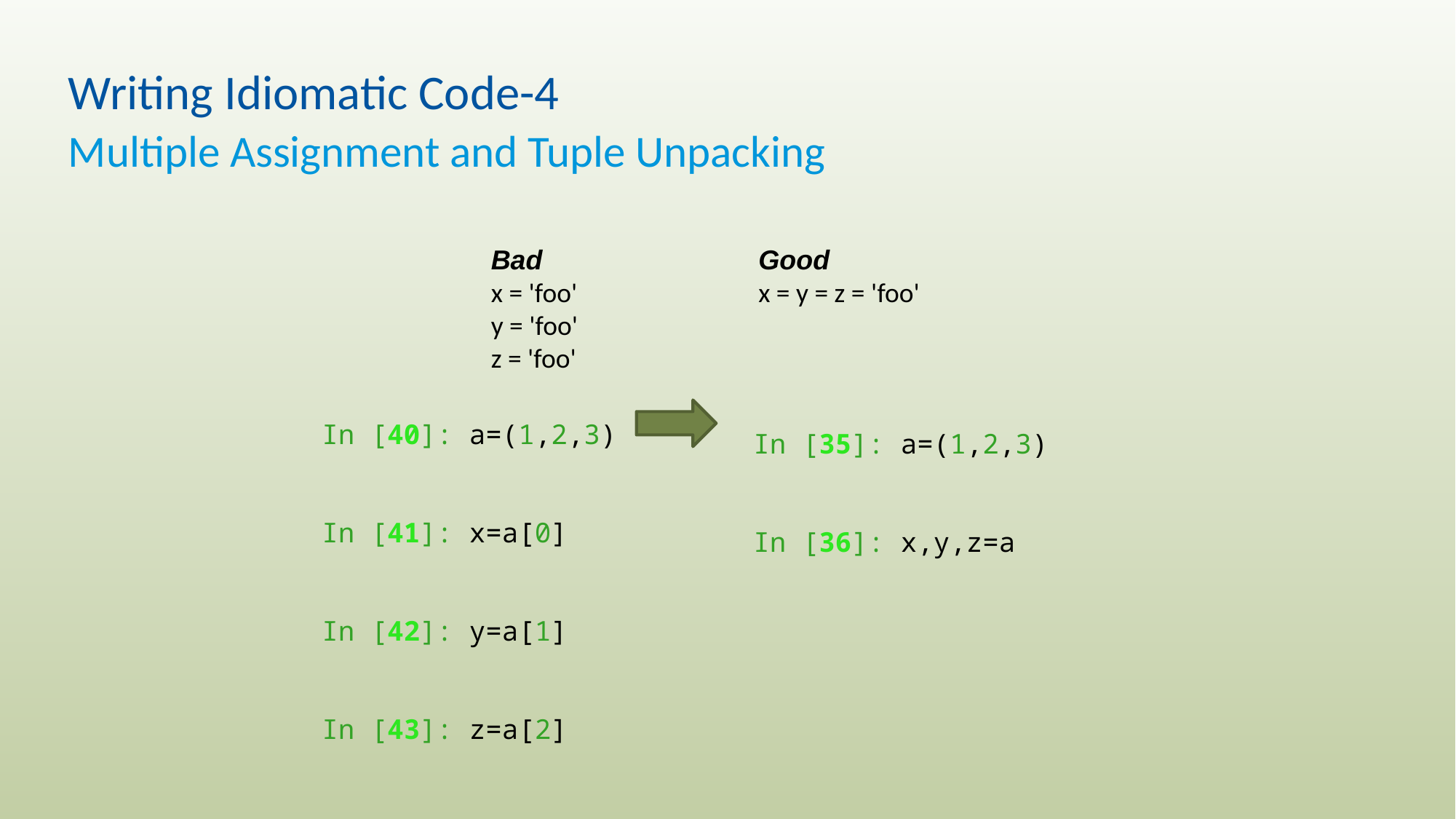

# Writing Idiomatic Code-4
Multiple Assignment and Tuple Unpacking
Bad
x = 'foo'
y = 'foo'
z = 'foo'
Good
x = y = z = 'foo'

In [40]: a=(1,2,3)

In [41]: x=a[0]

In [42]: y=a[1]

In [43]: z=a[2]
In [35]: a=(1,2,3)

In [36]: x,y,z=a